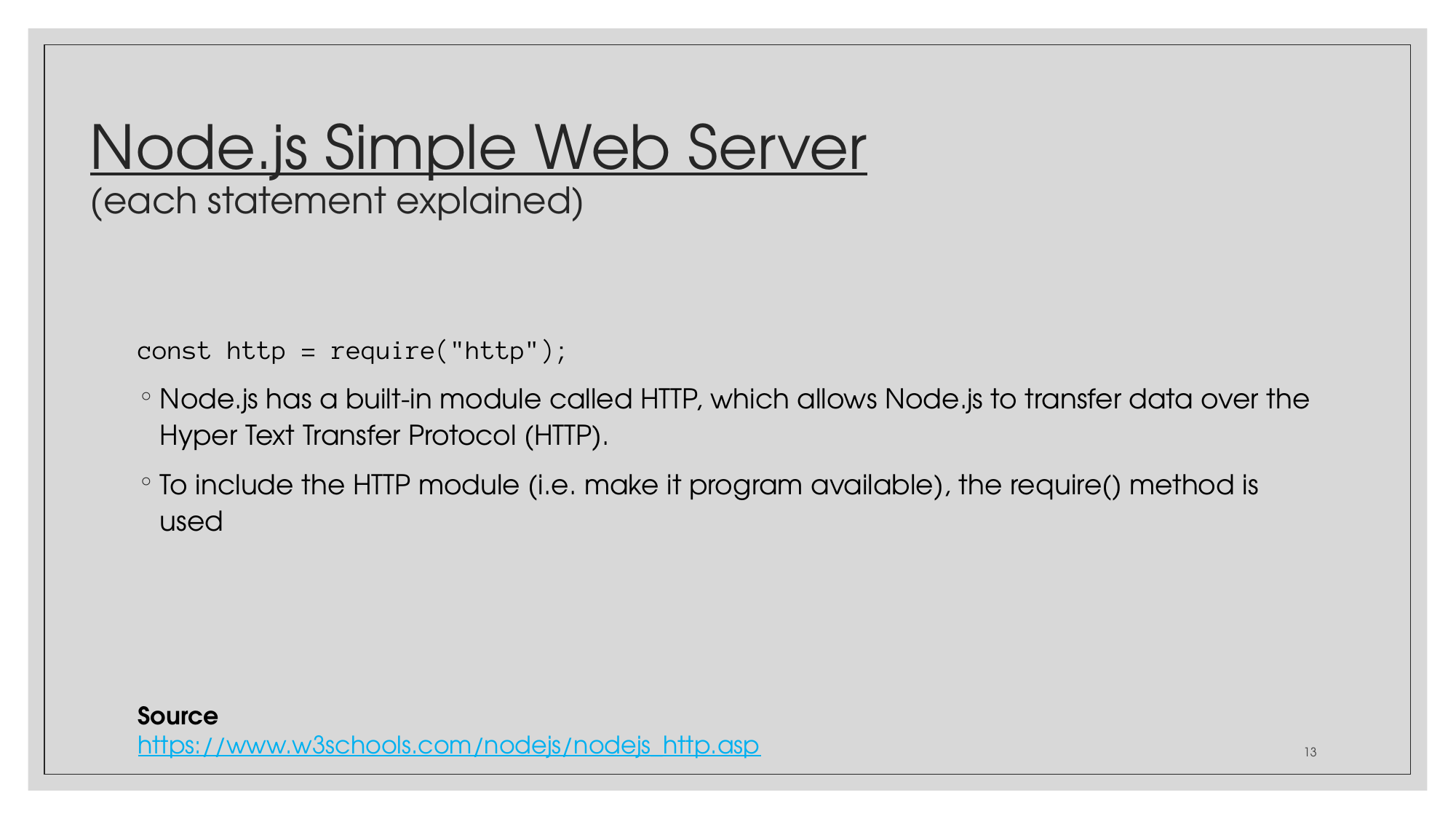

# Node.js Simple Web Server (each statement explained)
const http = require("http");
Node.js has a built-in module called HTTP, which allows Node.js to transfer data over the Hyper Text Transfer Protocol (HTTP).
To include the HTTP module (i.e. make it program available), the require() method is used

Source
https://www.w3schools.com/nodejs/nodejs_http.asp
13